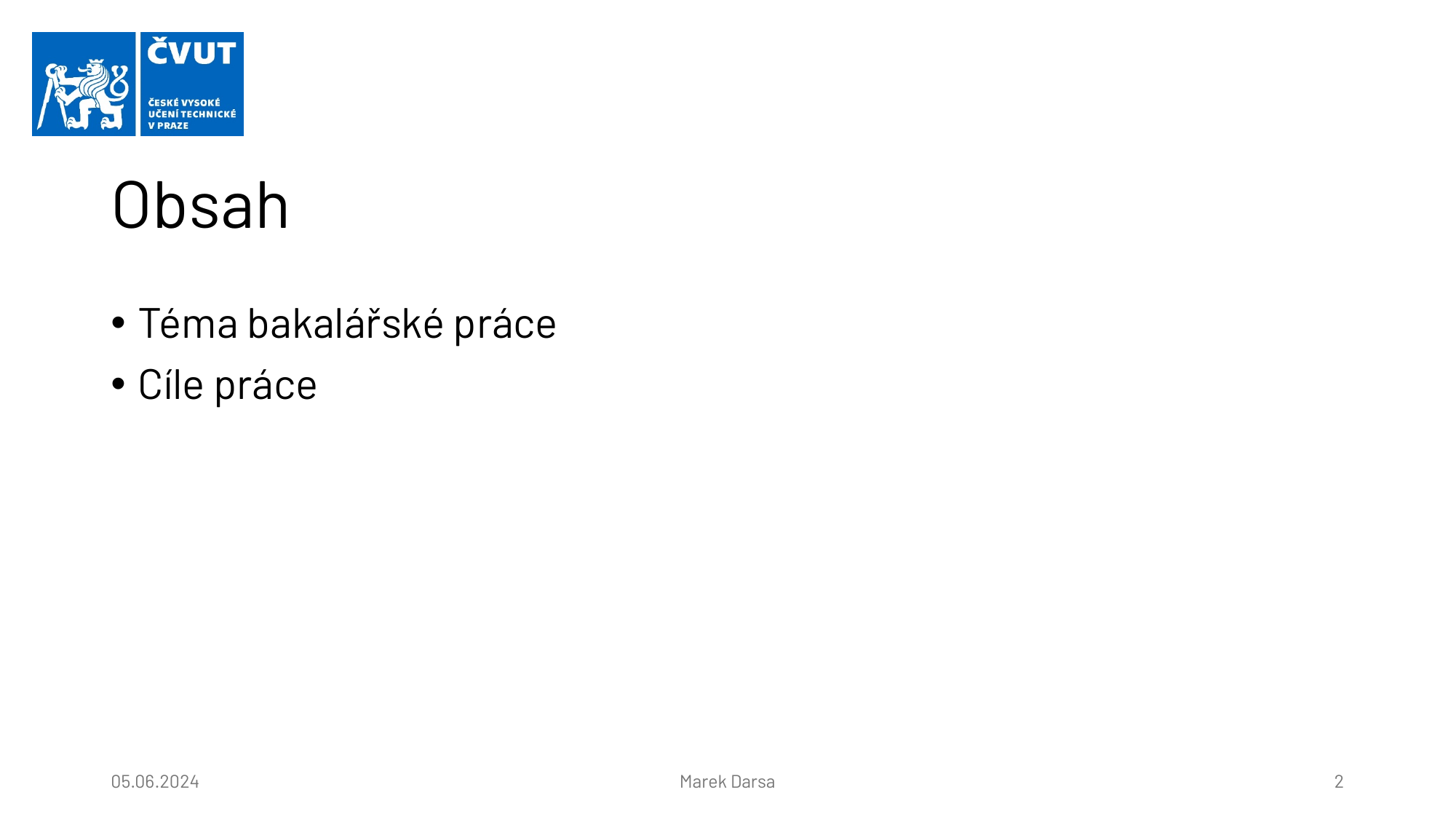

# Obsah
Téma bakalářské práce
Cíle práce
05.06.2024
Marek Darsa
2